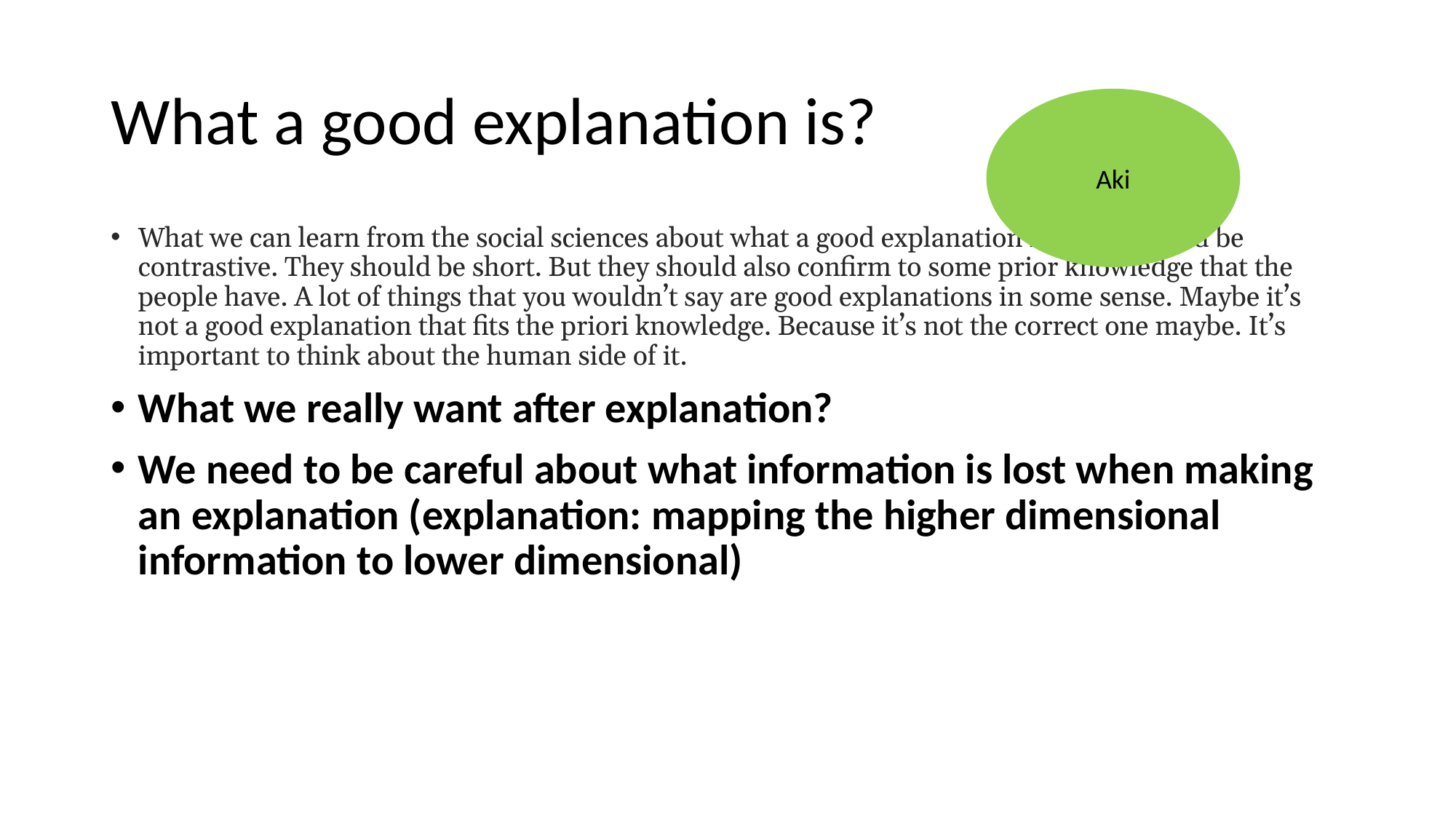

# What a good explanation is?
Aki
What we can learn from the social sciences about what a good explanation is. They should be contrastive. They should be short. But they should also confirm to some prior knowledge that the people have. A lot of things that you wouldn’t say are good explanations in some sense. Maybe it’s not a good explanation that fits the priori knowledge. Because it’s not the correct one maybe. It’s important to think about the human side of it.
What we really want after explanation?
We need to be careful about what information is lost when making an explanation (explanation: mapping the higher dimensional information to lower dimensional)